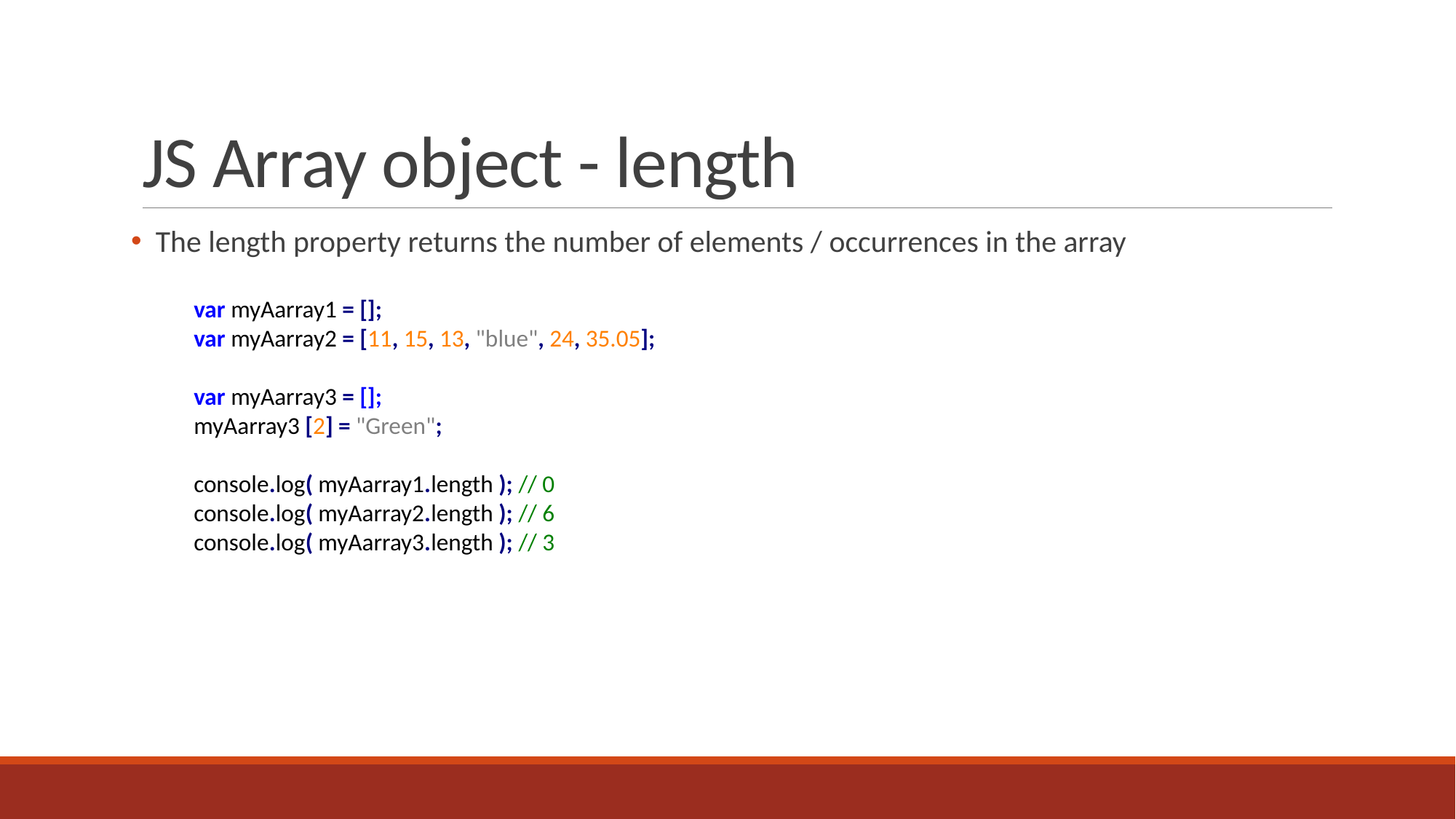

# JS Array object - length
  The length property returns the number of elements / occurrences in the array

var myAarray1 = [];
var myAarray2 = [11, 15, 13, "blue", 24, 35.05];

var myAarray3 = [];
myAarray3 [2] = "Green";

console.log( myAarray1.length ); // 0
console.log( myAarray2.length ); // 6
console.log( myAarray3.length ); // 3